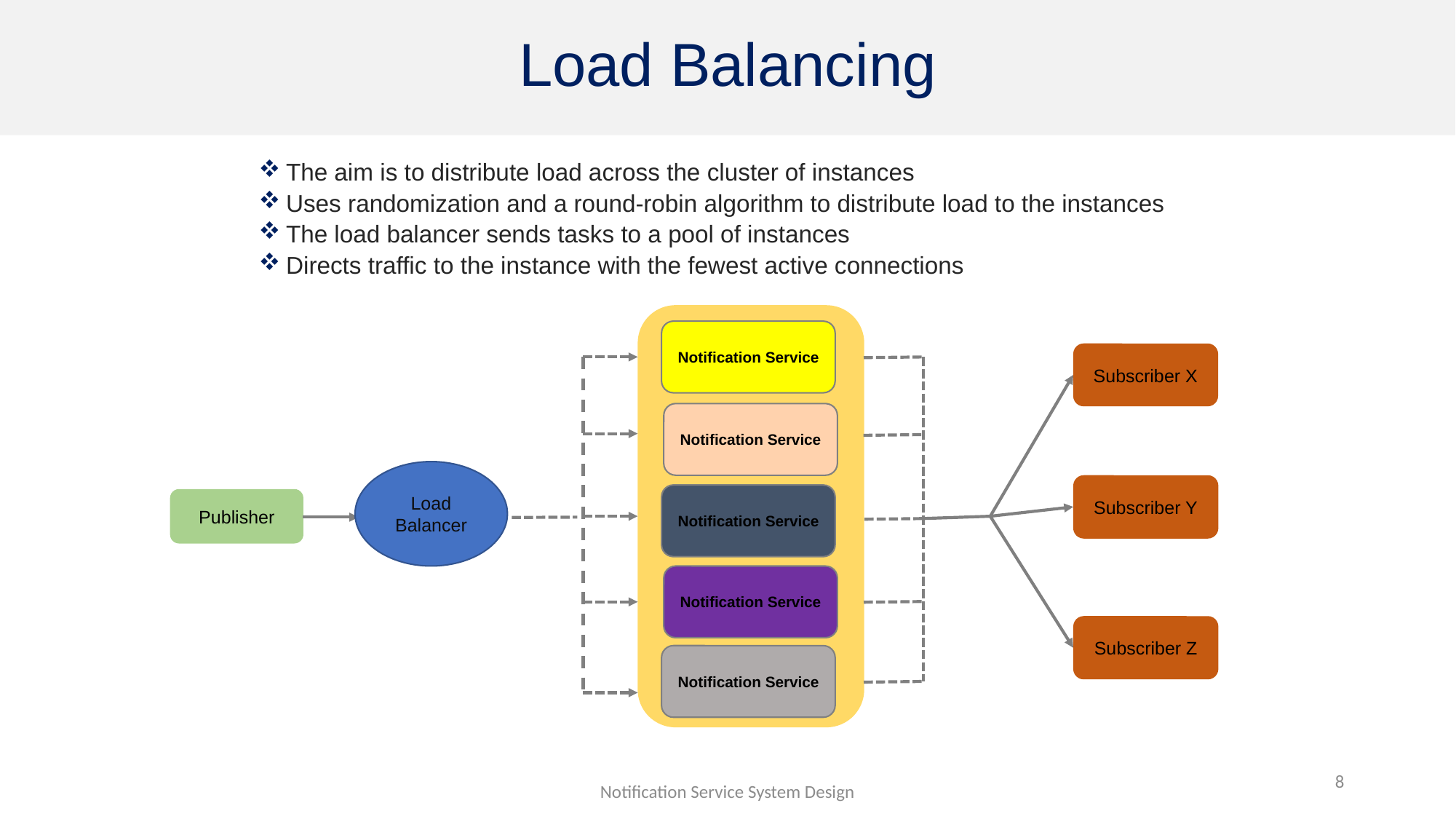

# Load Balancing
The aim is to distribute load across the cluster of instances
Uses randomization and a round-robin algorithm to distribute load to the instances
The load balancer sends tasks to a pool of instances
Directs traffic to the instance with the fewest active connections

Notification Service
Subscriber X
Notification Service
Load Balancer
Subscriber Y
Notification Service
Publisher
Notification Service
Subscriber Z
Notification Service
8
Notification Service System Design